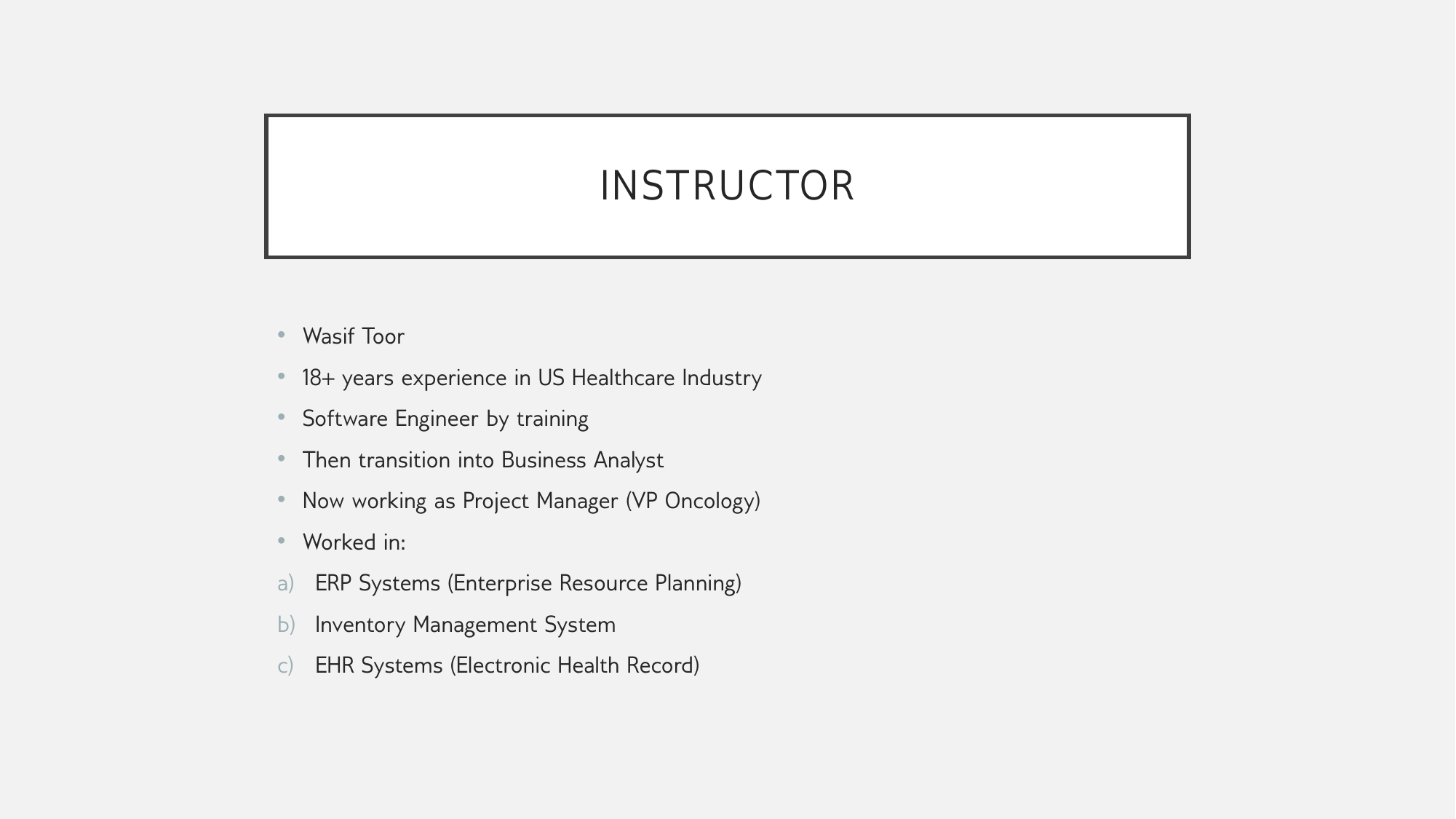

# Instructor
Wasif Toor
18+ years experience in US Healthcare Industry
Software Engineer by training
Then transition into Business Analyst
Now working as Project Manager (VP Oncology)
Worked in:
ERP Systems (Enterprise Resource Planning)
Inventory Management System
EHR Systems (Electronic Health Record)